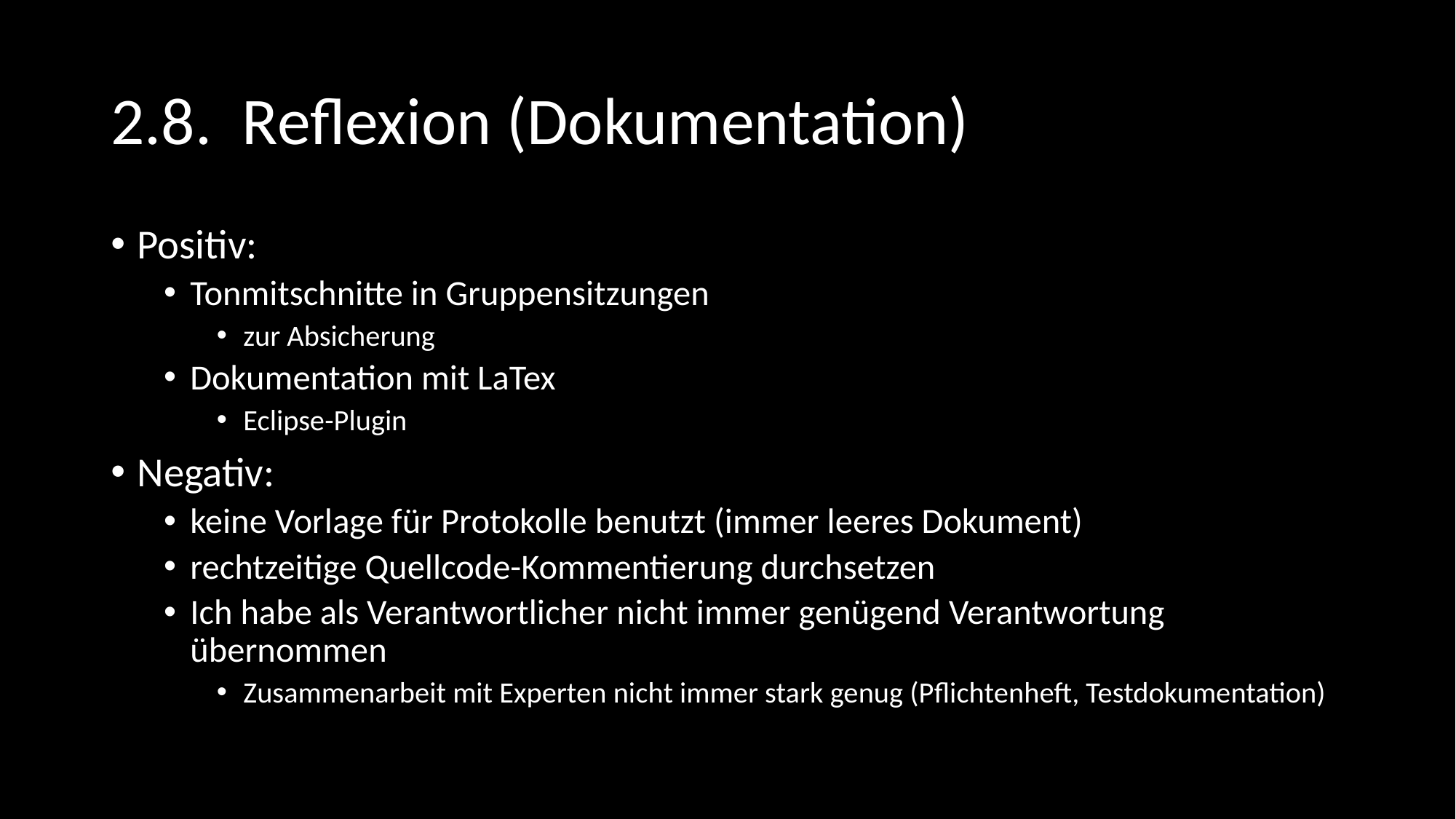

# 2.8.  Reflexion (Dokumentation)
Positiv:
Tonmitschnitte in Gruppensitzungen
zur Absicherung
Dokumentation mit LaTex
Eclipse-Plugin
Negativ:
keine Vorlage für Protokolle benutzt (immer leeres Dokument)
rechtzeitige Quellcode-Kommentierung durchsetzen
Ich habe als Verantwortlicher nicht immer genügend Verantwortung übernommen
Zusammenarbeit mit Experten nicht immer stark genug (Pflichtenheft, Testdokumentation)